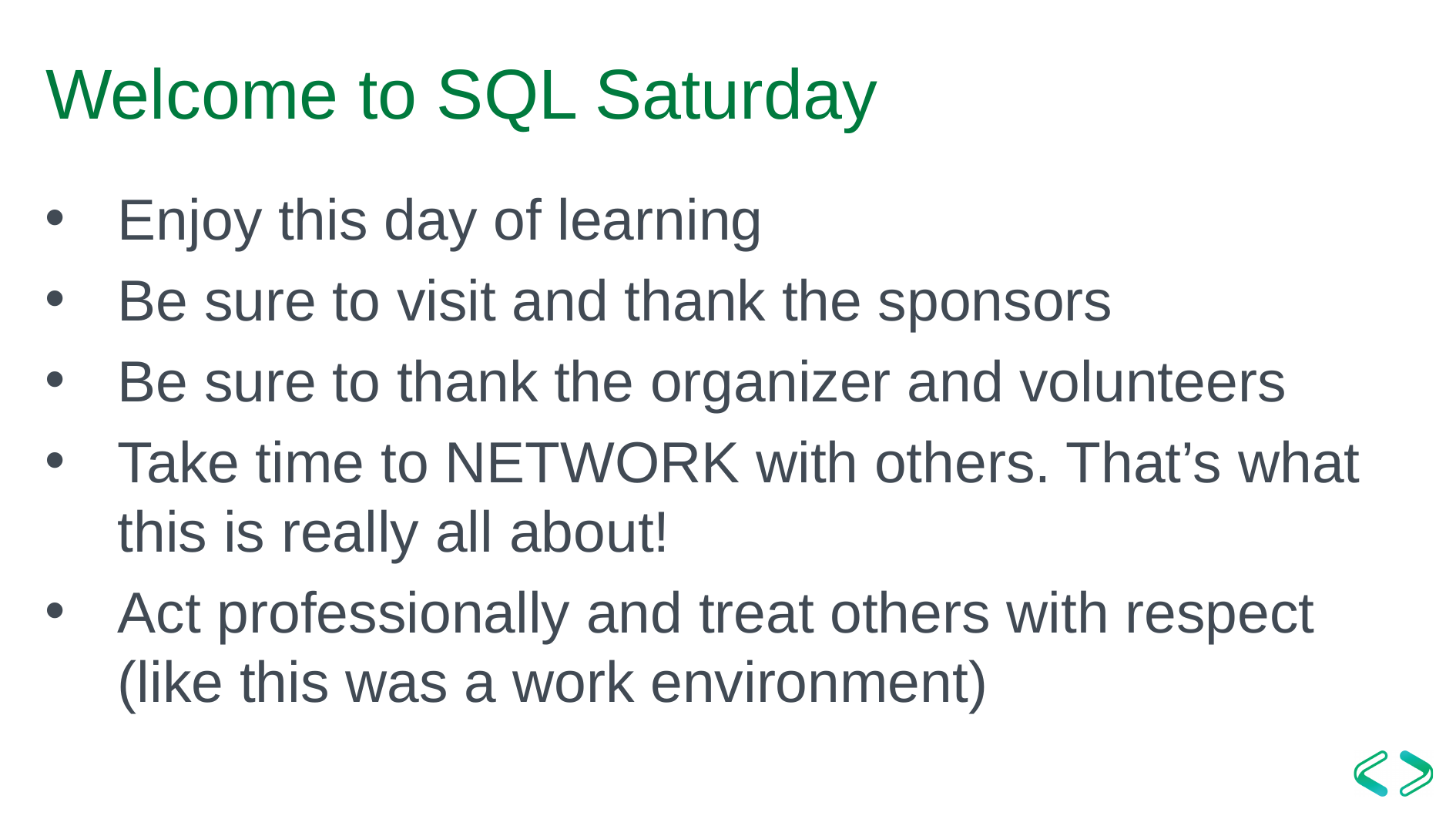

# Welcome to SQL Saturday
Enjoy this day of learning
Be sure to visit and thank the sponsors
Be sure to thank the organizer and volunteers
Take time to NETWORK with others. That’s what this is really all about!
Act professionally and treat others with respect (like this was a work environment)